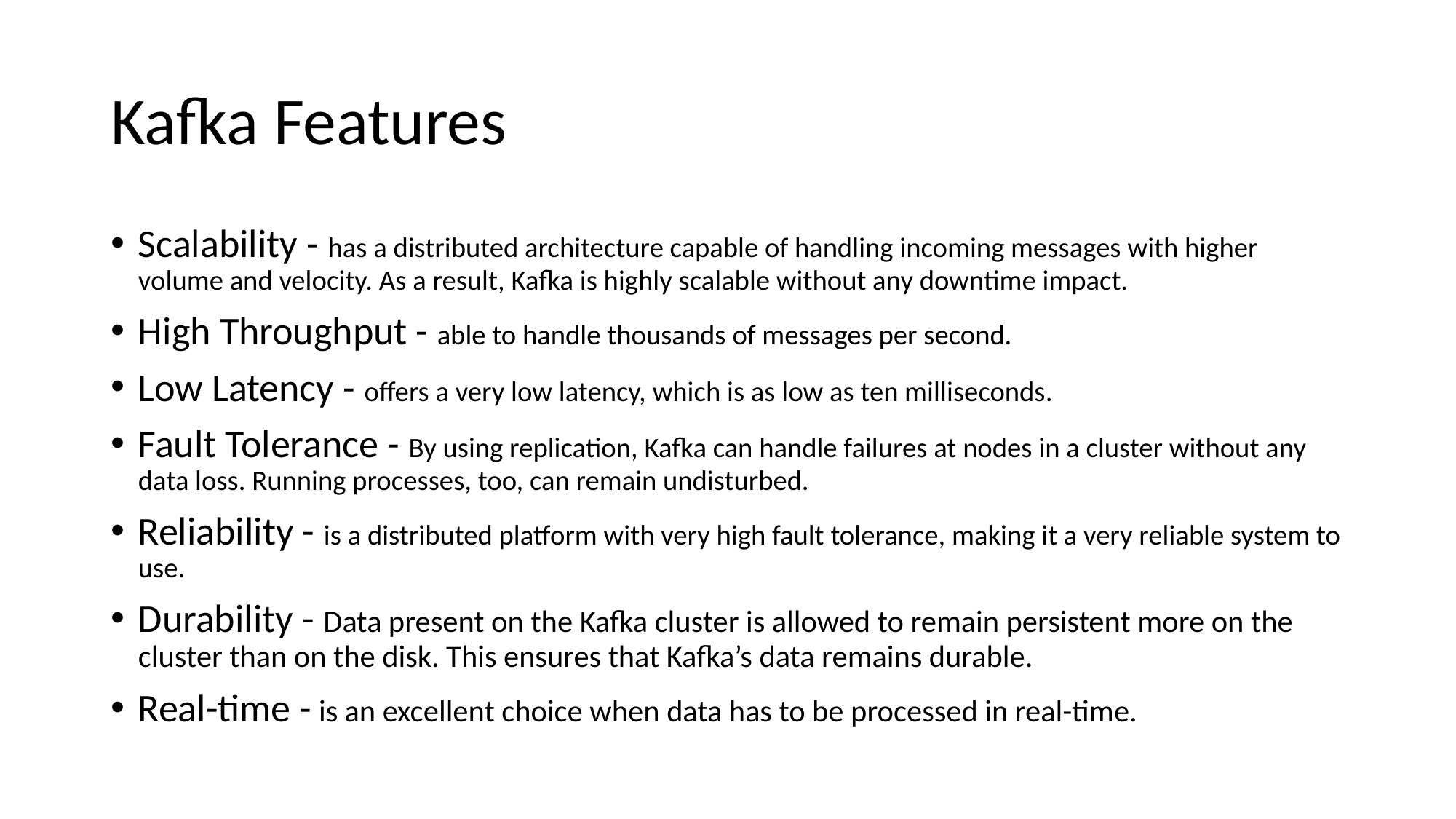

# Kafka Features
Scalability - has a distributed architecture capable of handling incoming messages with higher volume and velocity. As a result, Kafka is highly scalable without any downtime impact.
High Throughput - able to handle thousands of messages per second.
Low Latency - offers a very low latency, which is as low as ten milliseconds.
Fault Tolerance - By using replication, Kafka can handle failures at nodes in a cluster without any data loss. Running processes, too, can remain undisturbed.
Reliability - is a distributed platform with very high fault tolerance, making it a very reliable system to use.
Durability - Data present on the Kafka cluster is allowed to remain persistent more on the cluster than on the disk. This ensures that Kafka’s data remains durable.
Real-time - is an excellent choice when data has to be processed in real-time.